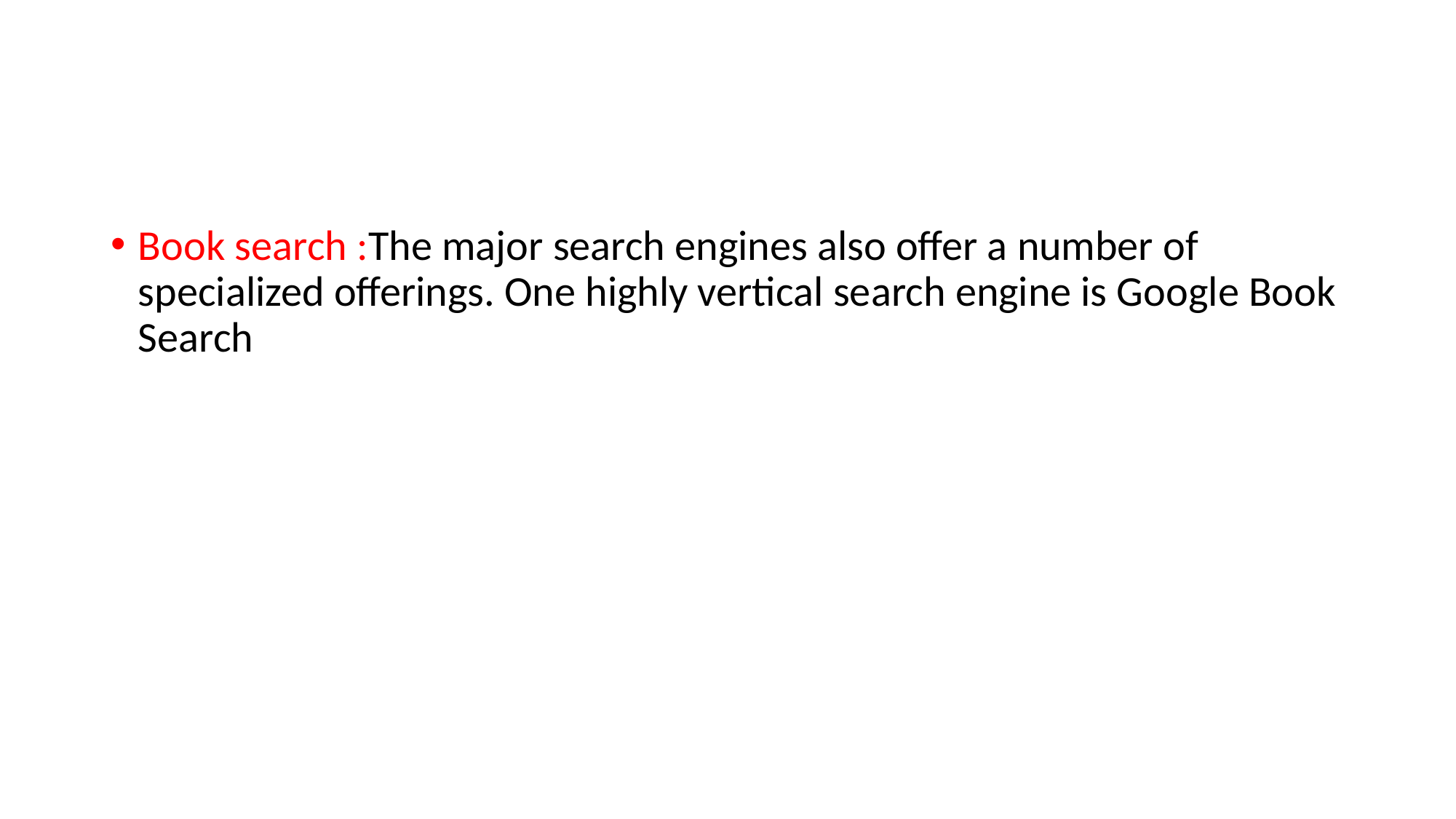

#
Book search :The major search engines also offer a number of specialized offerings. One highly vertical search engine is Google Book Search